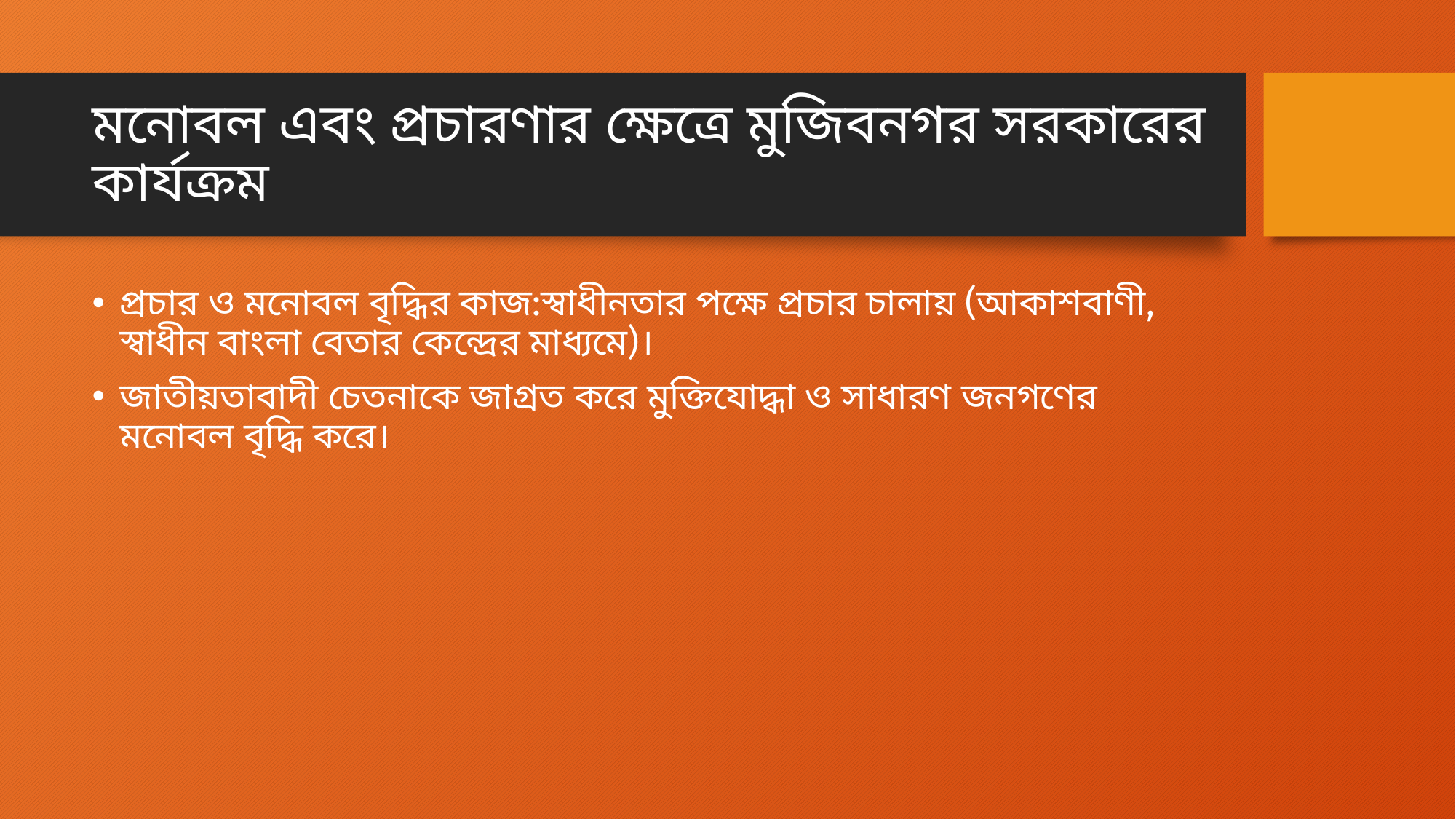

# মনোবল এবং প্রচারণার ক্ষেত্রে মুজিবনগর সরকারের কার্যক্রম
প্রচার ও মনোবল বৃদ্ধির কাজ:স্বাধীনতার পক্ষে প্রচার চালায় (আকাশবাণী, স্বাধীন বাংলা বেতার কেন্দ্রের মাধ্যমে)।
জাতীয়তাবাদী চেতনাকে জাগ্রত করে মুক্তিযোদ্ধা ও সাধারণ জনগণের মনোবল বৃদ্ধি করে।